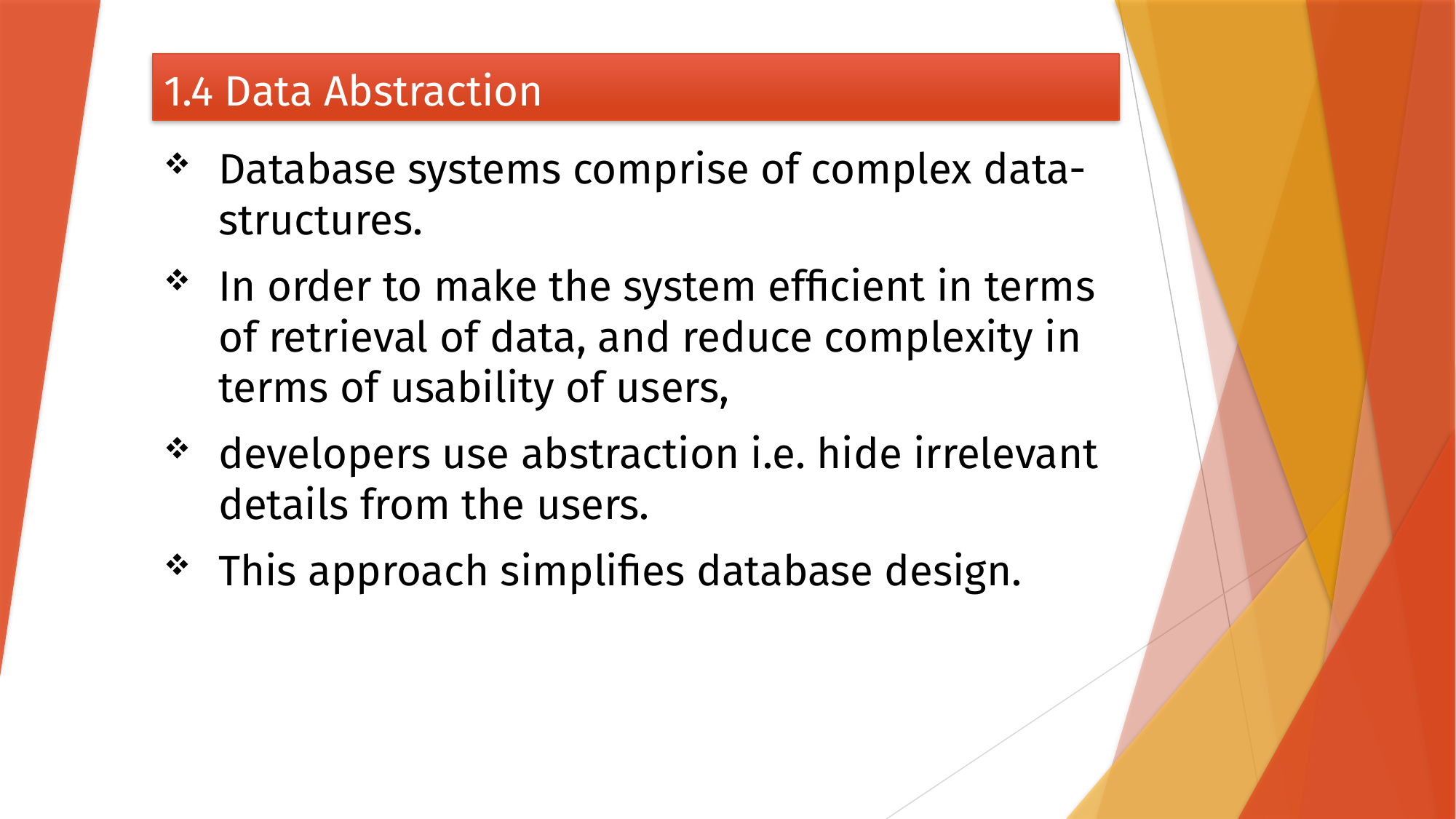

# 1.4 Data Abstraction
Database systems comprise of complex data-structures.
In order to make the system efficient in terms of retrieval of data, and reduce complexity in terms of usability of users,
developers use abstraction i.e. hide irrelevant details from the users.
This approach simplifies database design.